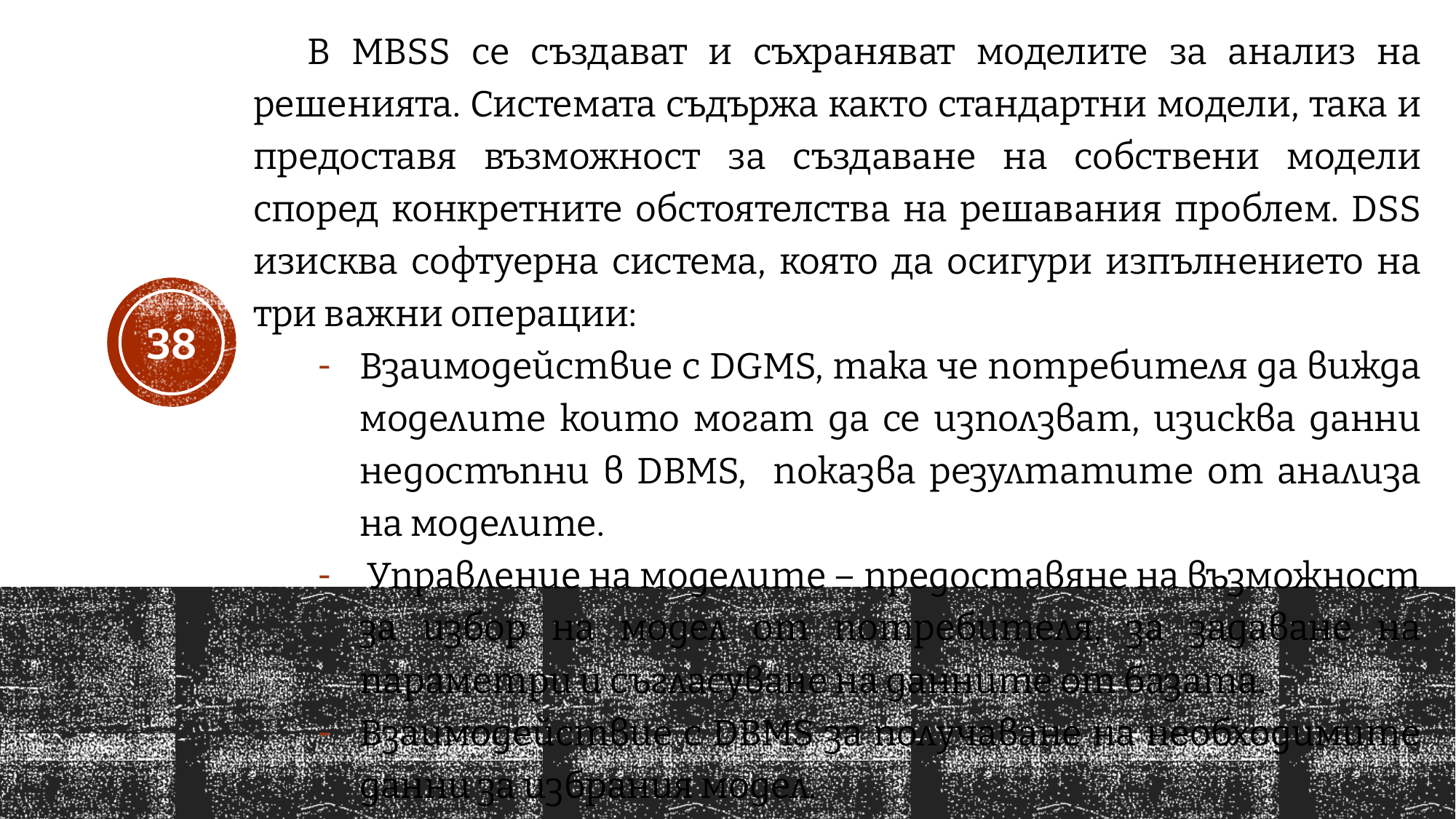

В MBSS се създават и съхраняват моделите за анализ на решенията. Системата съдържа както стандартни модели, така и предоставя възможност за създаване на собствени модели според конкретните обстоятелства на решавания проблем. DSS изисква софтуерна система, която да осигури изпълнението на три важни операции:
Взаимодействие с DGMS, така че потребителя да вижда моделите които могат да се използват, изисква данни недостъпни в DBMS,  показва резултатите от анализа на моделите.
 Управление на моделите – предоставяне на възможност за избор на модел от потребителя, за задаване на параметри и съгласуване на данните от базата.
Взаимодействие с DBMS за получаване на необходимите данни за избрания модел.
38